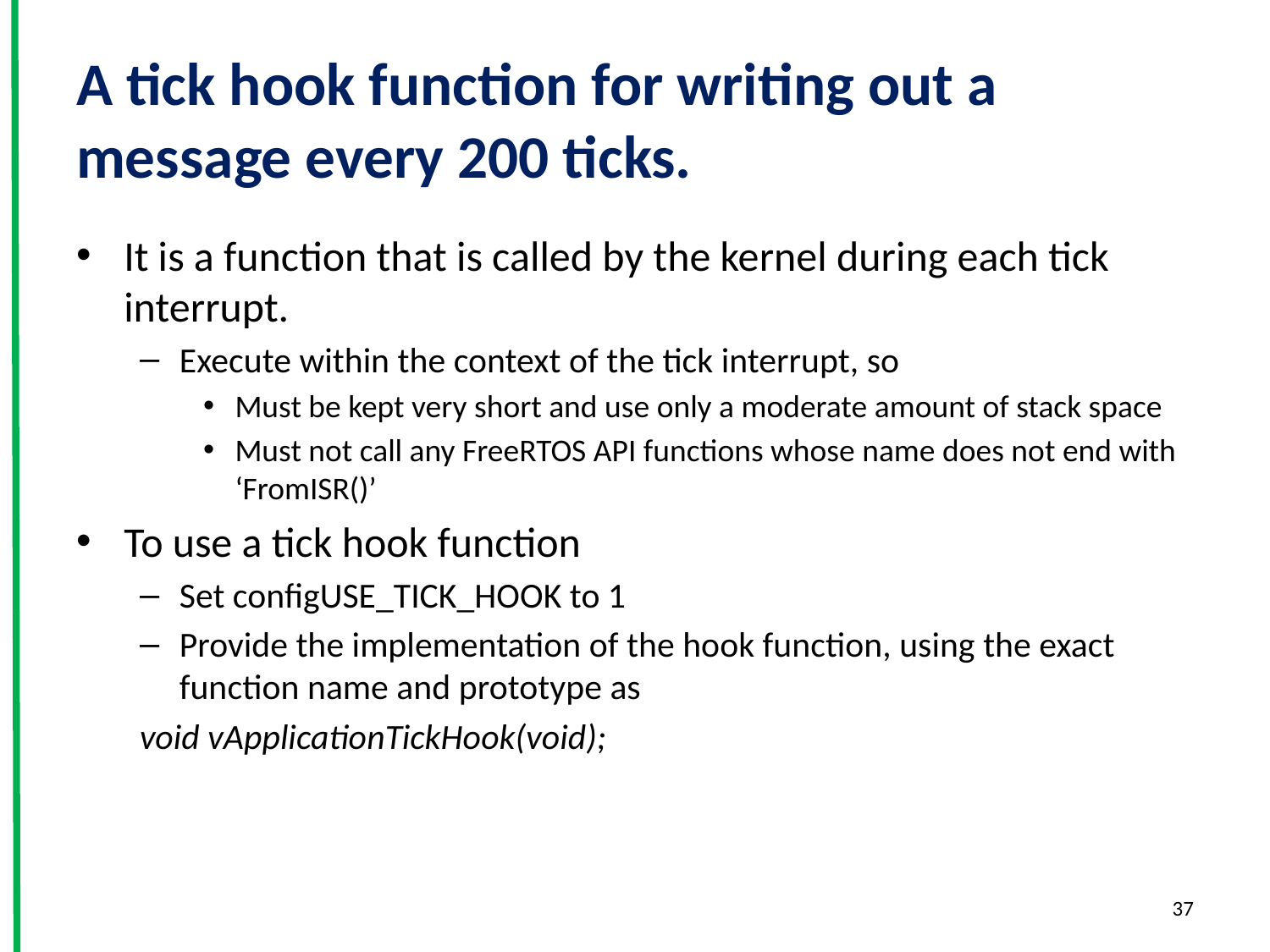

# A tick hook function for writing out a message every 200 ticks.
It is a function that is called by the kernel during each tick interrupt.
Execute within the context of the tick interrupt, so
Must be kept very short and use only a moderate amount of stack space
Must not call any FreeRTOS API functions whose name does not end with ‘FromISR()’
To use a tick hook function
Set configUSE_TICK_HOOK to 1
Provide the implementation of the hook function, using the exact function name and prototype as
void vApplicationTickHook(void);
37